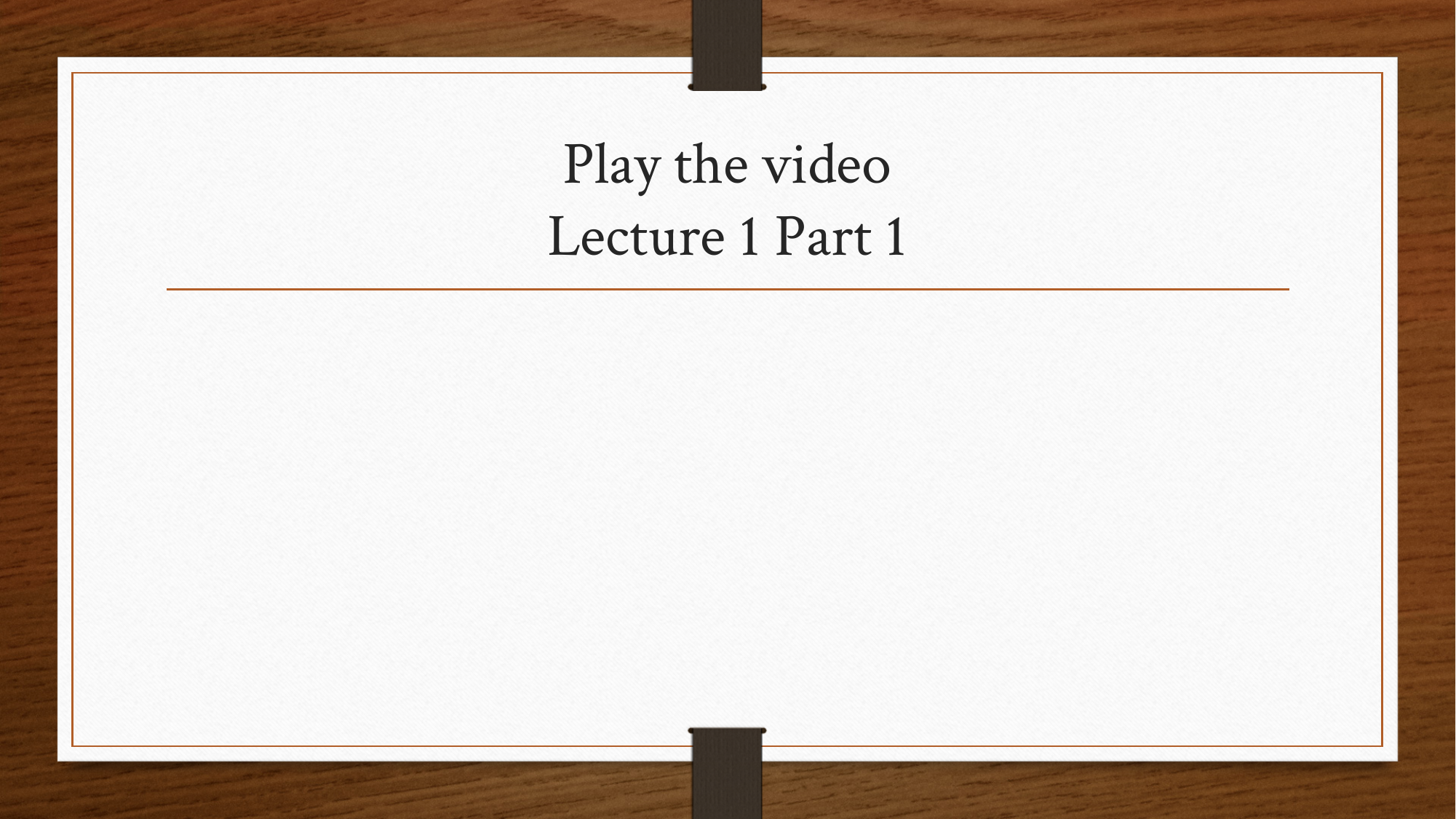

# Play the video Lecture 1 Part 1